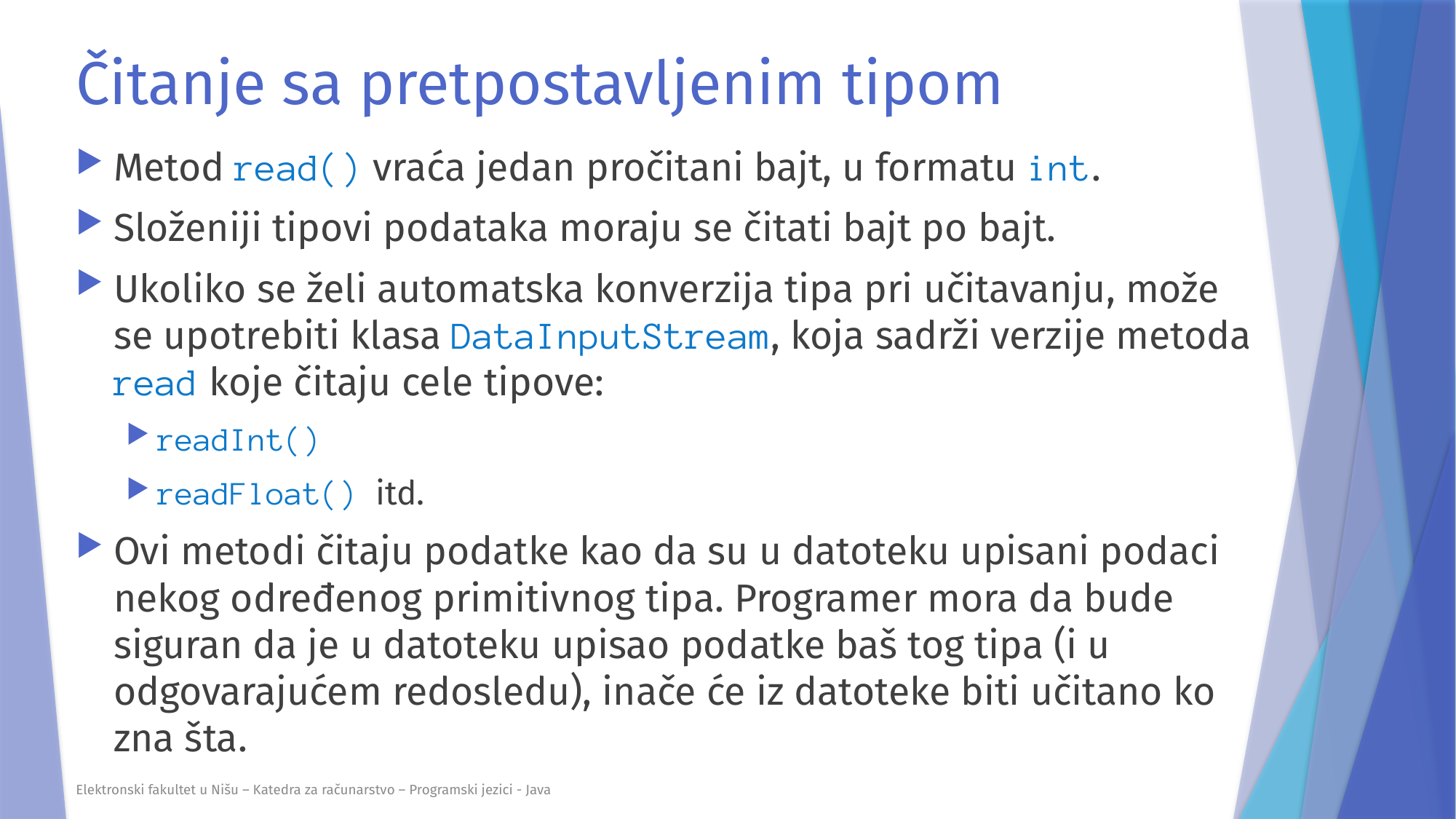

# Čitanje sa pretpostavljenim tipom
Metod read() vraća jedan pročitani bajt, u formatu int.
Složeniji tipovi podataka moraju se čitati bajt po bajt.
Ukoliko se želi automatska konverzija tipa pri učitavanju, može se upotrebiti klasa DataInputStream, koja sadrži verzije metoda read koje čitaju cele tipove:
readInt()
readFloat() itd.
Ovi metodi čitaju podatke kao da su u datoteku upisani podaci nekog određenog primitivnog tipa. Programer mora da bude siguran da je u datoteku upisao podatke baš tog tipa (i u odgovarajućem redosledu), inače će iz datoteke biti učitano ko zna šta.
Elektronski fakultet u Nišu – Katedra za računarstvo – Programski jezici - Java